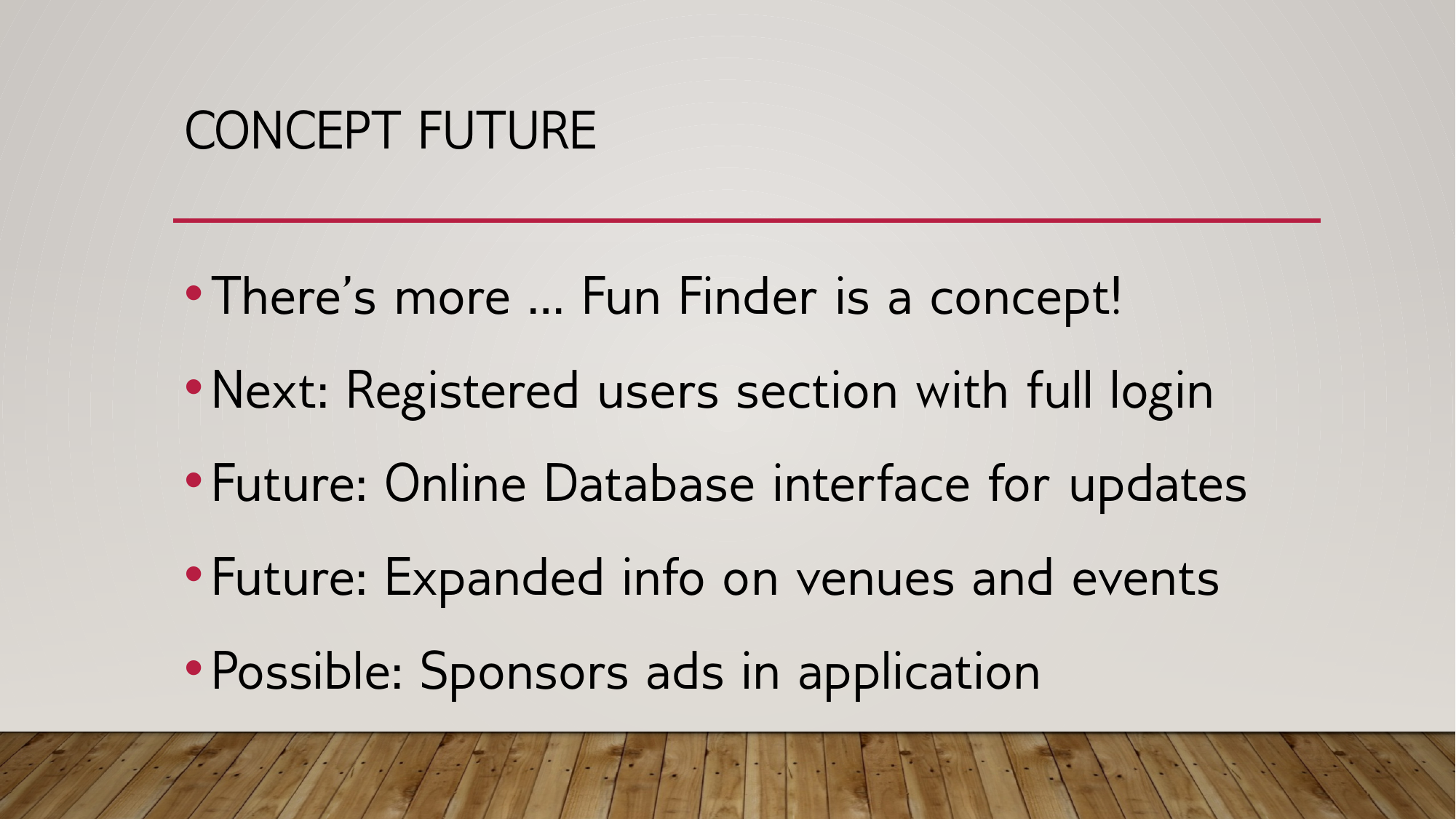

# Concept future
There’s more … Fun Finder is a concept!
Next: Registered users section with full login
Future: Online Database interface for updates
Future: Expanded info on venues and events
Possible: Sponsors ads in application